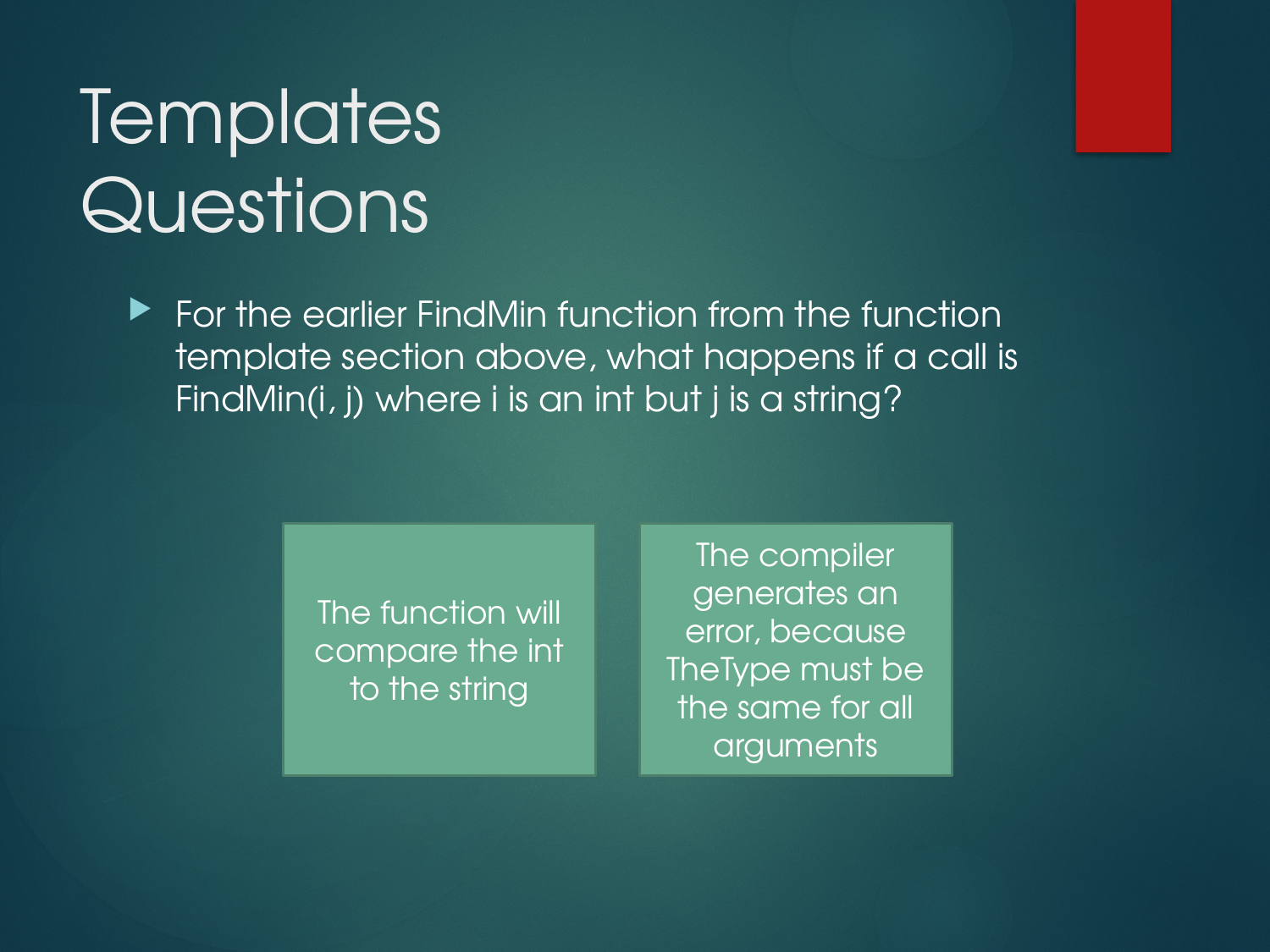

# Templates Questions
For the earlier FindMin function from the function template section above, what happens if a call is FindMin(i, j) where i is an int but j is a string?

The compiler generates an error, because TheType must be the same for all arguments
The function will compare the int to the string